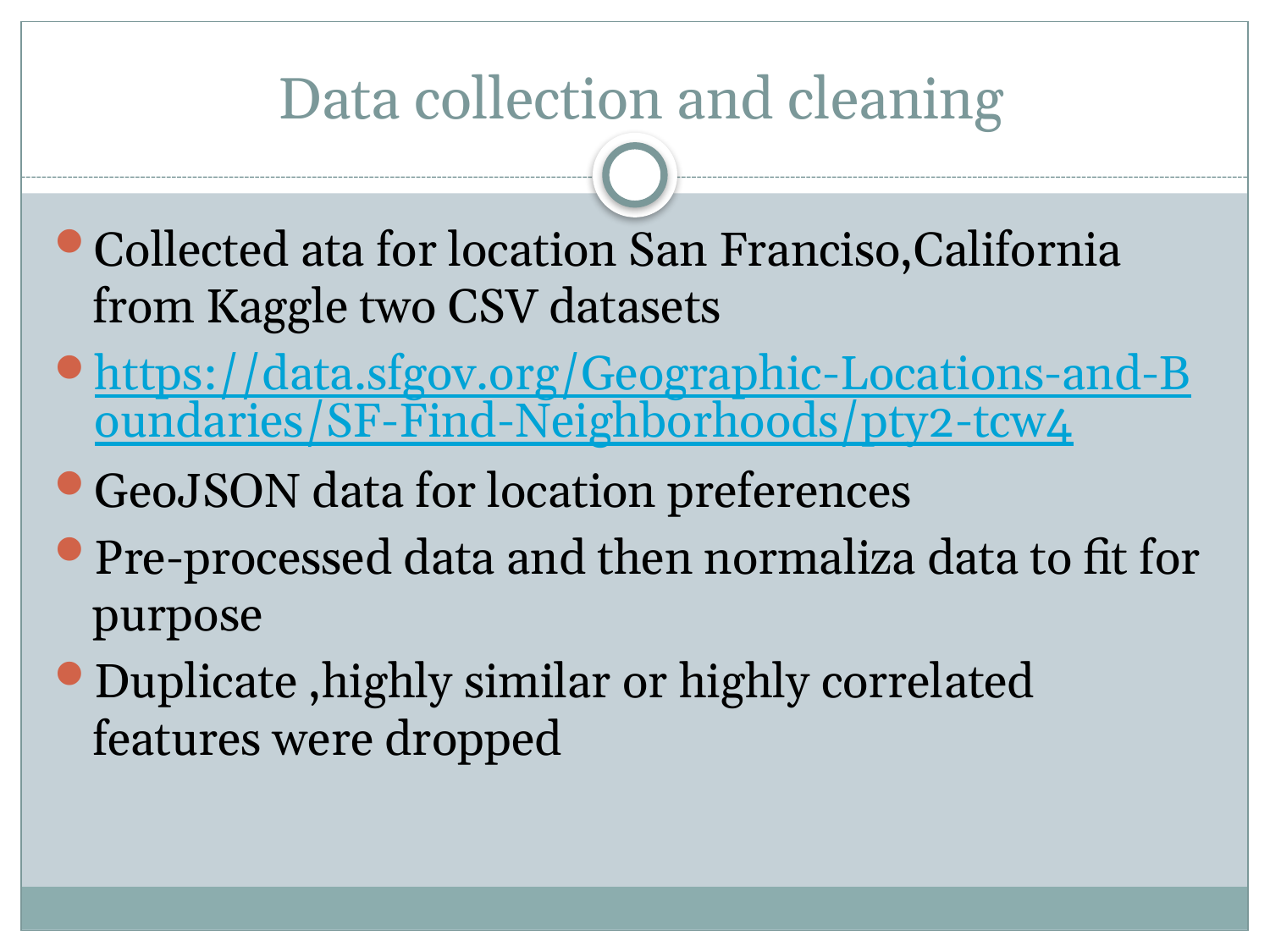

# Data collection and cleaning
Collected ata for location San Franciso,California from Kaggle two CSV datasets
https://data.sfgov.org/Geographic-Locations-and-Boundaries/SF-Find-Neighborhoods/pty2-tcw4
GeoJSON data for location preferences
Pre-processed data and then normaliza data to fit for purpose
Duplicate ,highly similar or highly correlated features were dropped